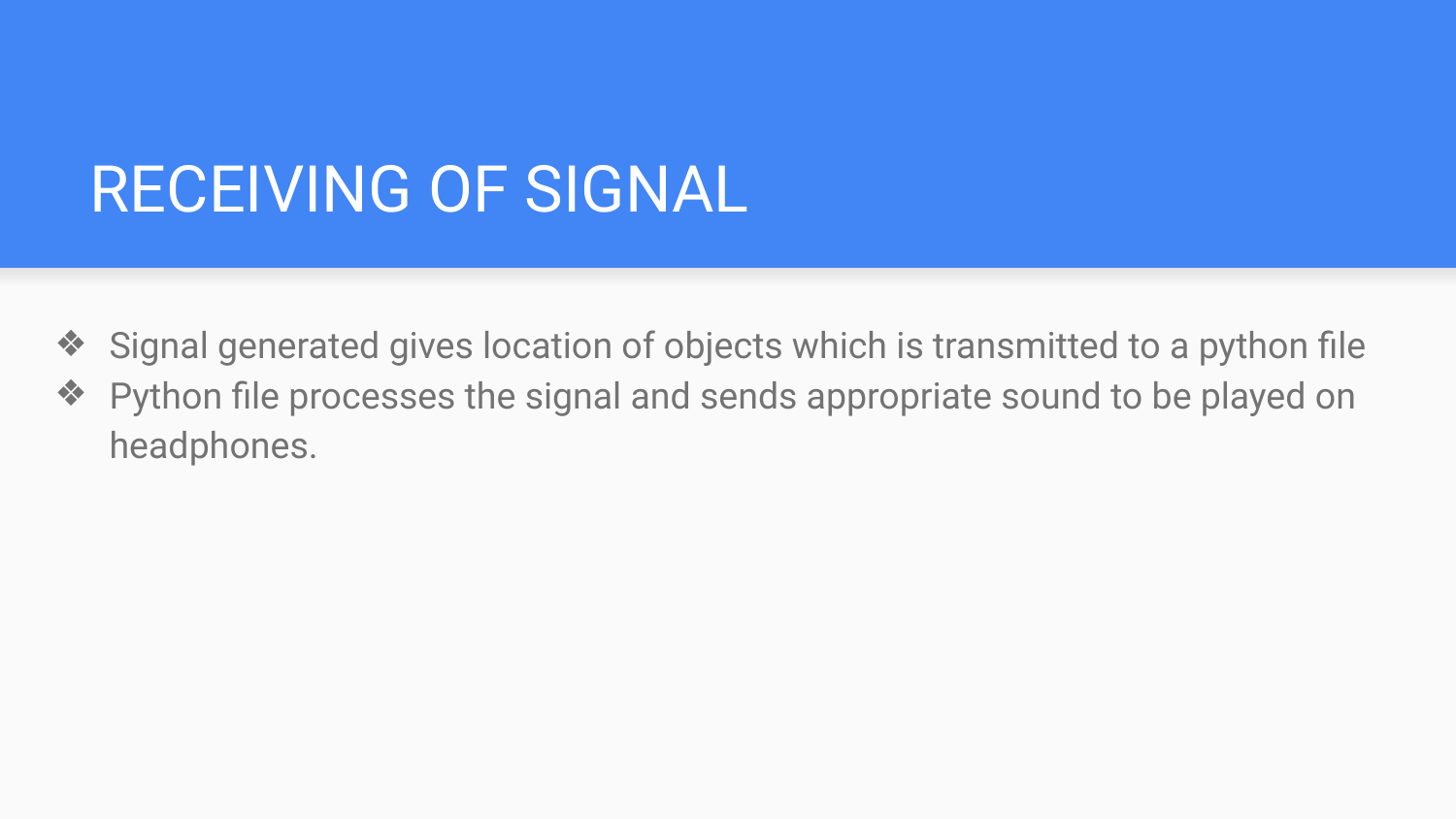

# RECEIVING OF SIGNAL
Signal generated gives location of objects which is transmitted to a python file
Python file processes the signal and sends appropriate sound to be played on headphones.